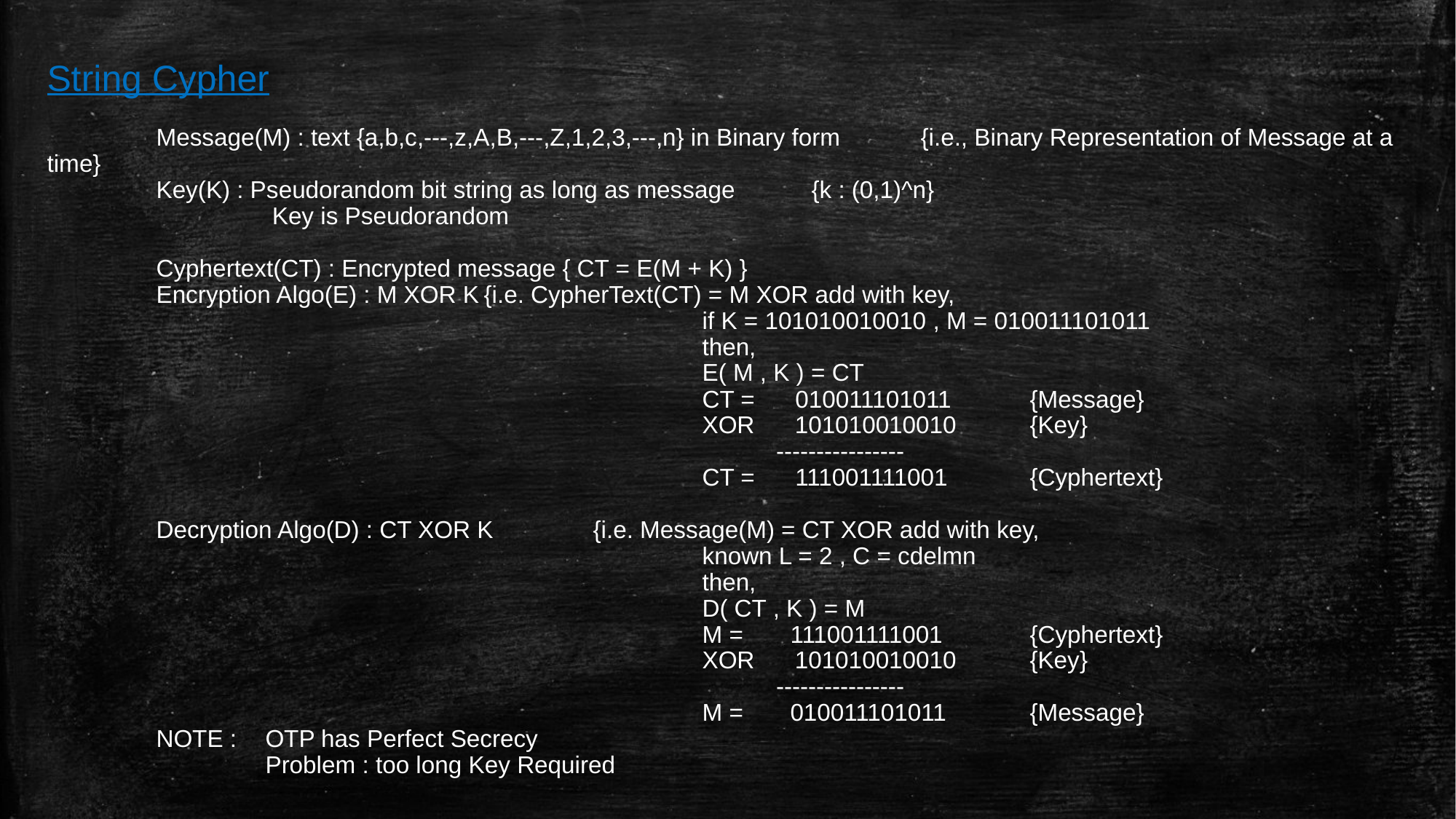

String Cypher

	Message(M) : text {a,b,c,---,z,A,B,---,Z,1,2,3,---,n} in Binary form	{i.e., Binary Representation of Message at a time}
	Key(K) : Pseudorandom bit string as long as message	{k : (0,1)^n}
		 Key is Pseudorandom

	Cyphertext(CT) : Encrypted message { CT = E(M + K) }
	Encryption Algo(E) : M XOR K	{i.e. CypherText(CT) = M XOR add with key,
						if K = 101010010010 , M = 010011101011
						then,
						E( M , K ) = CT
						CT =      010011101011	{Message}
						XOR      101010010010	{Key}
						           ----------------
						CT =      111001111001	{Cyphertext}

	Decryption Algo(D) : CT XOR K 	{i.e. Message(M) = CT XOR add with key,
						known L = 2 , C = cdelmn
						then,
						D( CT , K ) = M
						M =       111001111001	{Cyphertext}
						XOR      101010010010	{Key}
						           ----------------
						M =       010011101011	{Message}
	NOTE :	OTP has Perfect Secrecy
		Problem : too long Key Required